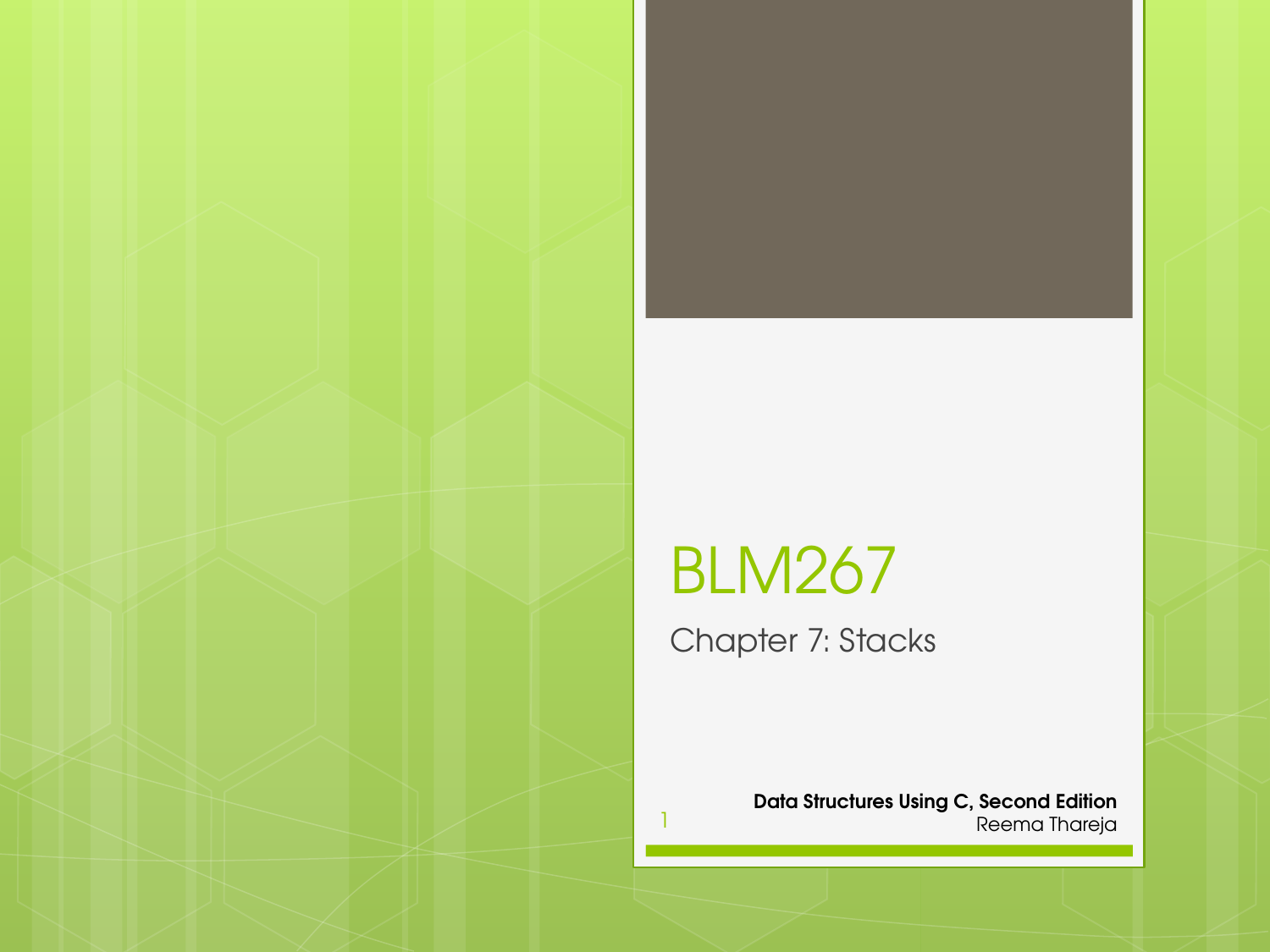

# BLM267
Chapter 7: Stacks
Data Structures Using C, Second Edition
Reema Thareja

1